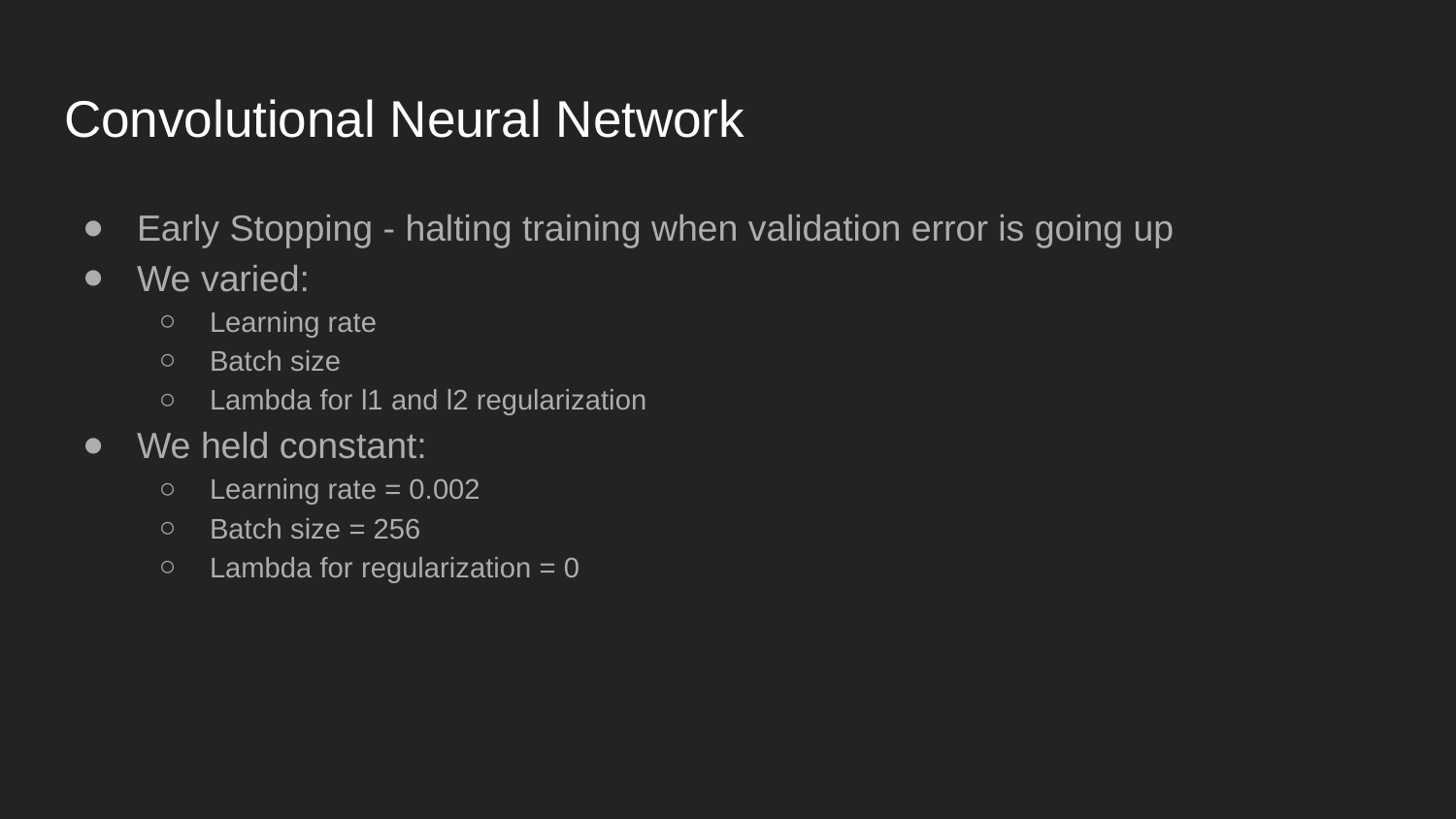

# Convolutional Neural Network
Early Stopping - halting training when validation error is going up
We varied:
Learning rate
Batch size
Lambda for l1 and l2 regularization
We held constant:
Learning rate = 0.002
Batch size = 256
Lambda for regularization = 0